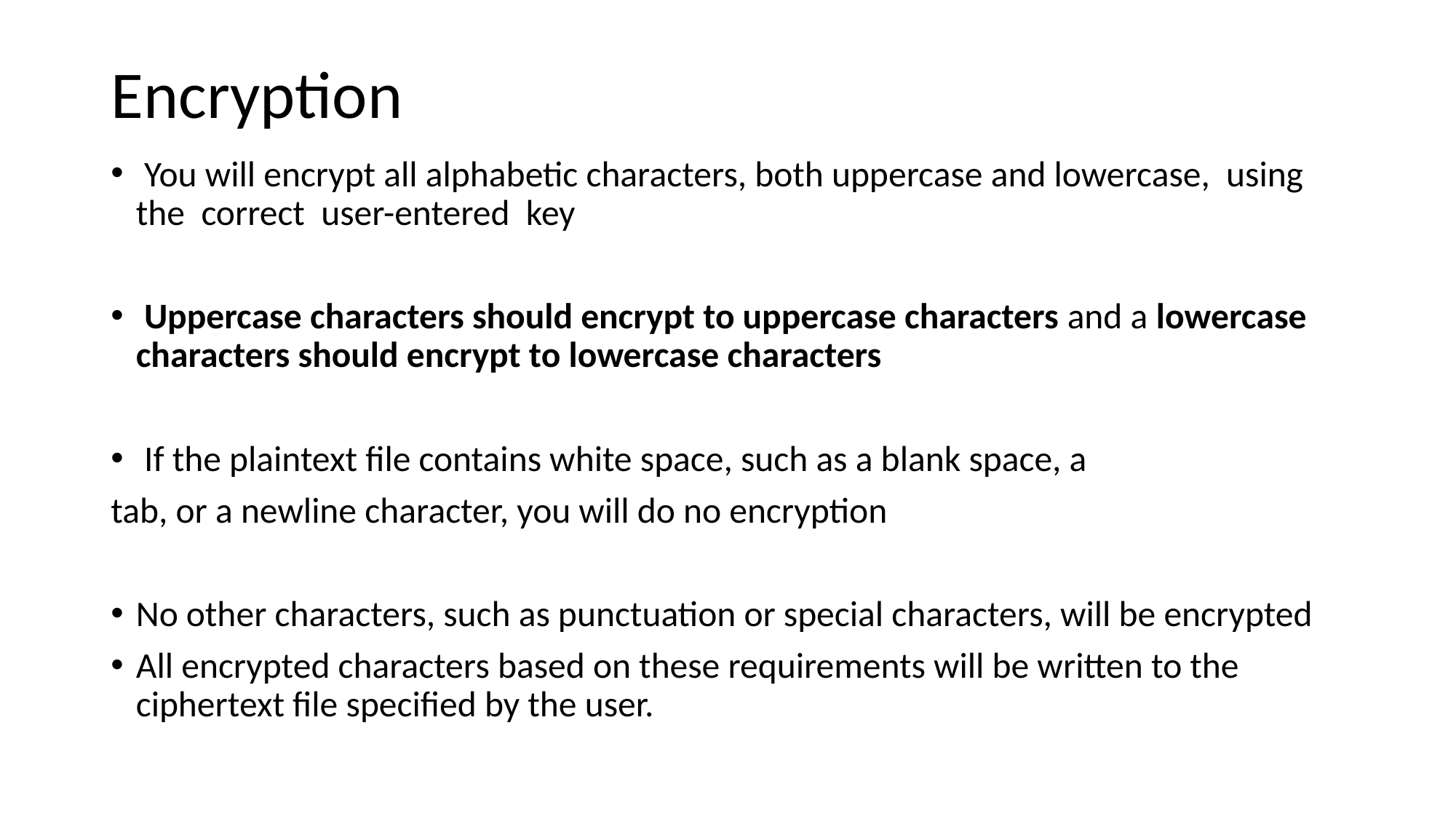

# Encryption
 You will encrypt all alphabetic characters, both uppercase and lowercase,  using  the  correct  user-entered  key

 Uppercase characters should encrypt to uppercase characters and a lowercase characters should encrypt to lowercase characters

 If the plaintext file contains white space, such as a blank space, a
tab, or a newline character, you will do no encryption

No other characters, such as punctuation or special characters, will be encrypted
All encrypted characters based on these requirements will be written to the ciphertext file specified by the user.